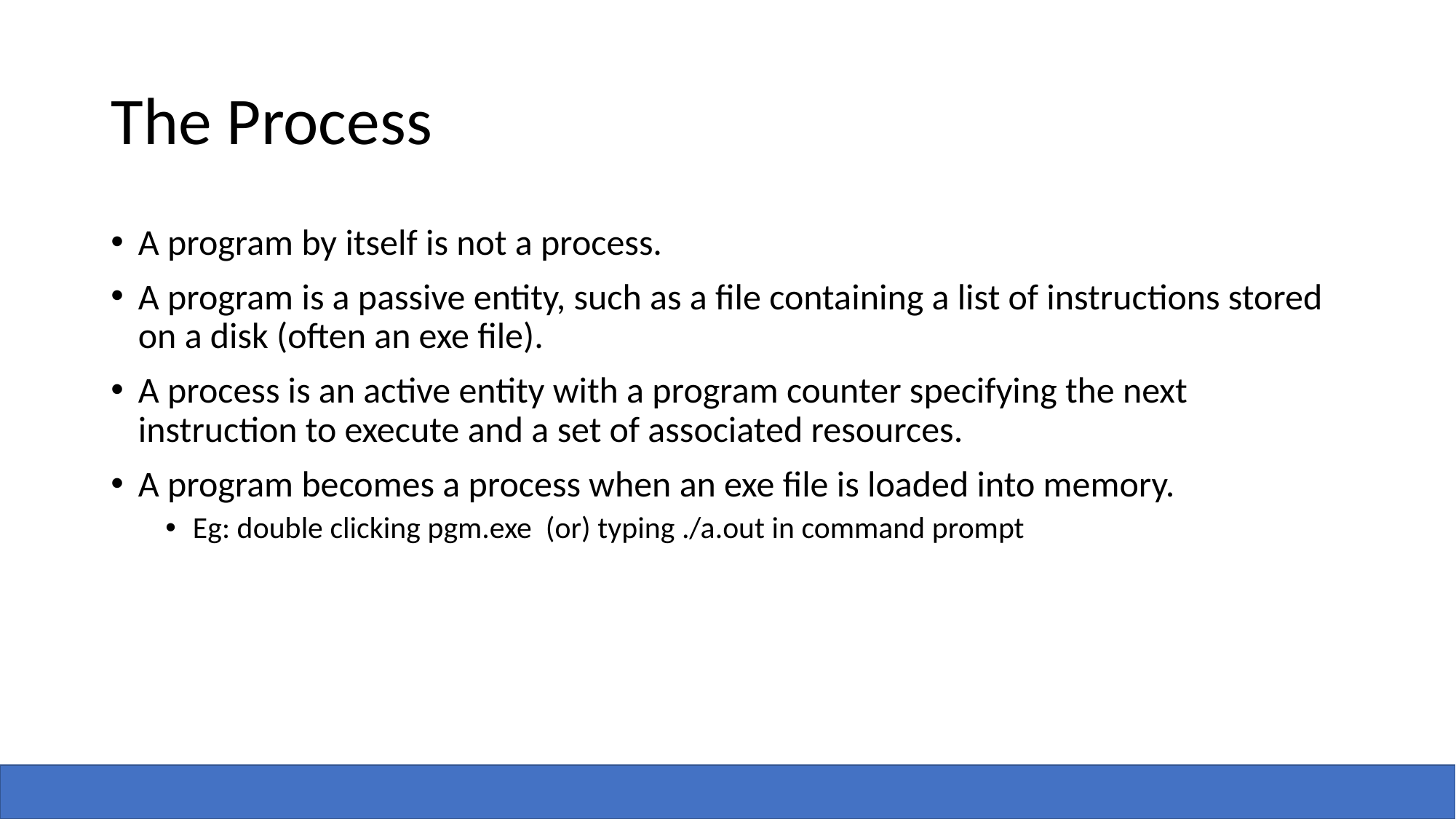

# The Process
A program by itself is not a process.
A program is a passive entity, such as a file containing a list of instructions stored on a disk (often an exe file).
A process is an active entity with a program counter specifying the next instruction to execute and a set of associated resources.
A program becomes a process when an exe file is loaded into memory.
Eg: double clicking pgm.exe  (or) typing ./a.out in command prompt